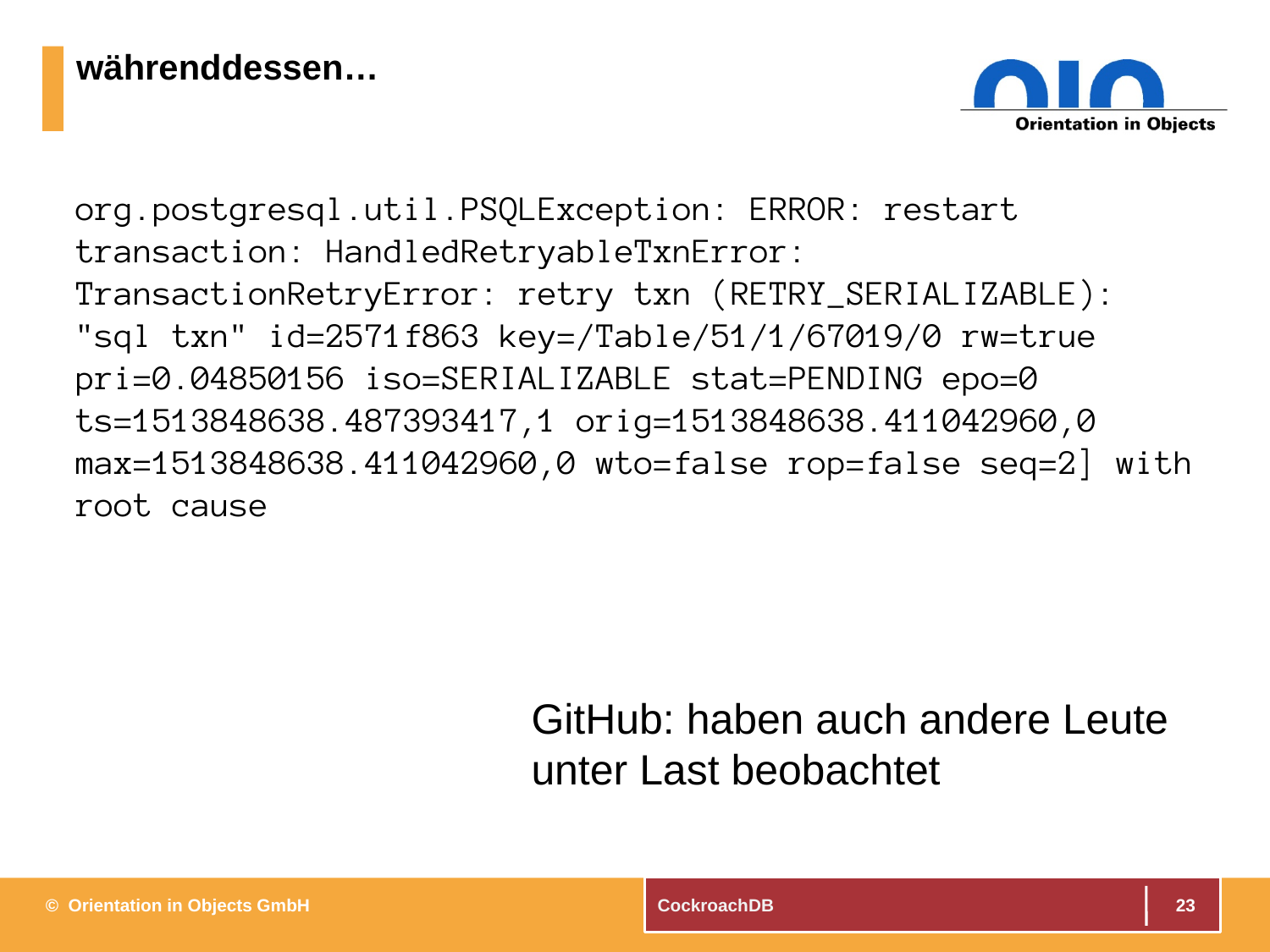

# währenddessen…
org.postgresql.util.PSQLException: ERROR: restart transaction: HandledRetryableTxnError: TransactionRetryError: retry txn (RETRY_SERIALIZABLE): "sql txn" id=2571f863 key=/Table/51/1/67019/0 rw=true pri=0.04850156 iso=SERIALIZABLE stat=PENDING epo=0 ts=1513848638.487393417,1 orig=1513848638.411042960,0 max=1513848638.411042960,0 wto=false rop=false seq=2] with root cause
GitHub: haben auch andere Leute
unter Last beobachtet
23